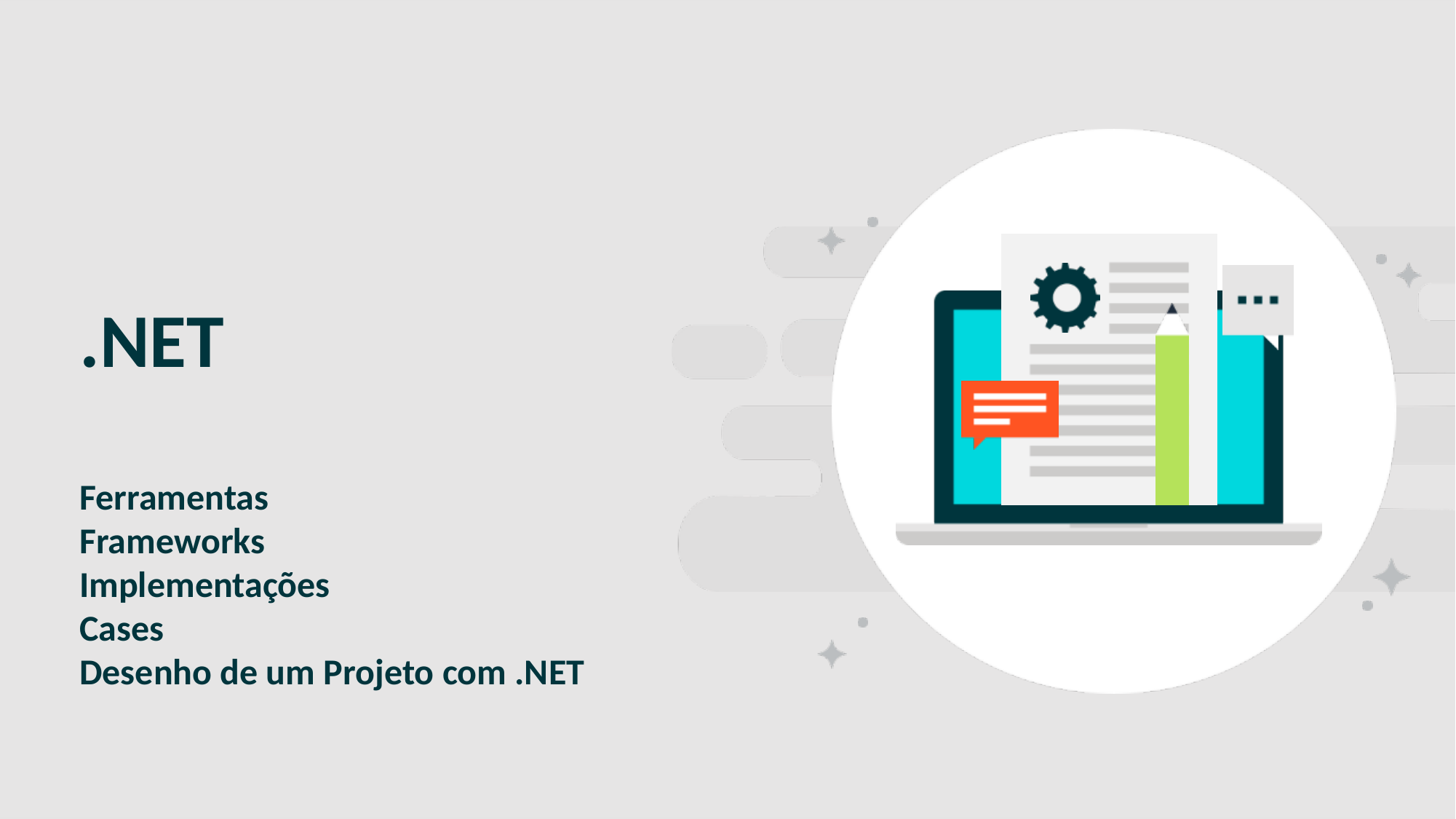

SLIDE PARA SEPARAR CAPÍTULO/ TÓPICO
# .NET Ferramentas Frameworks Implementações Cases Desenho de um Projeto com .NET